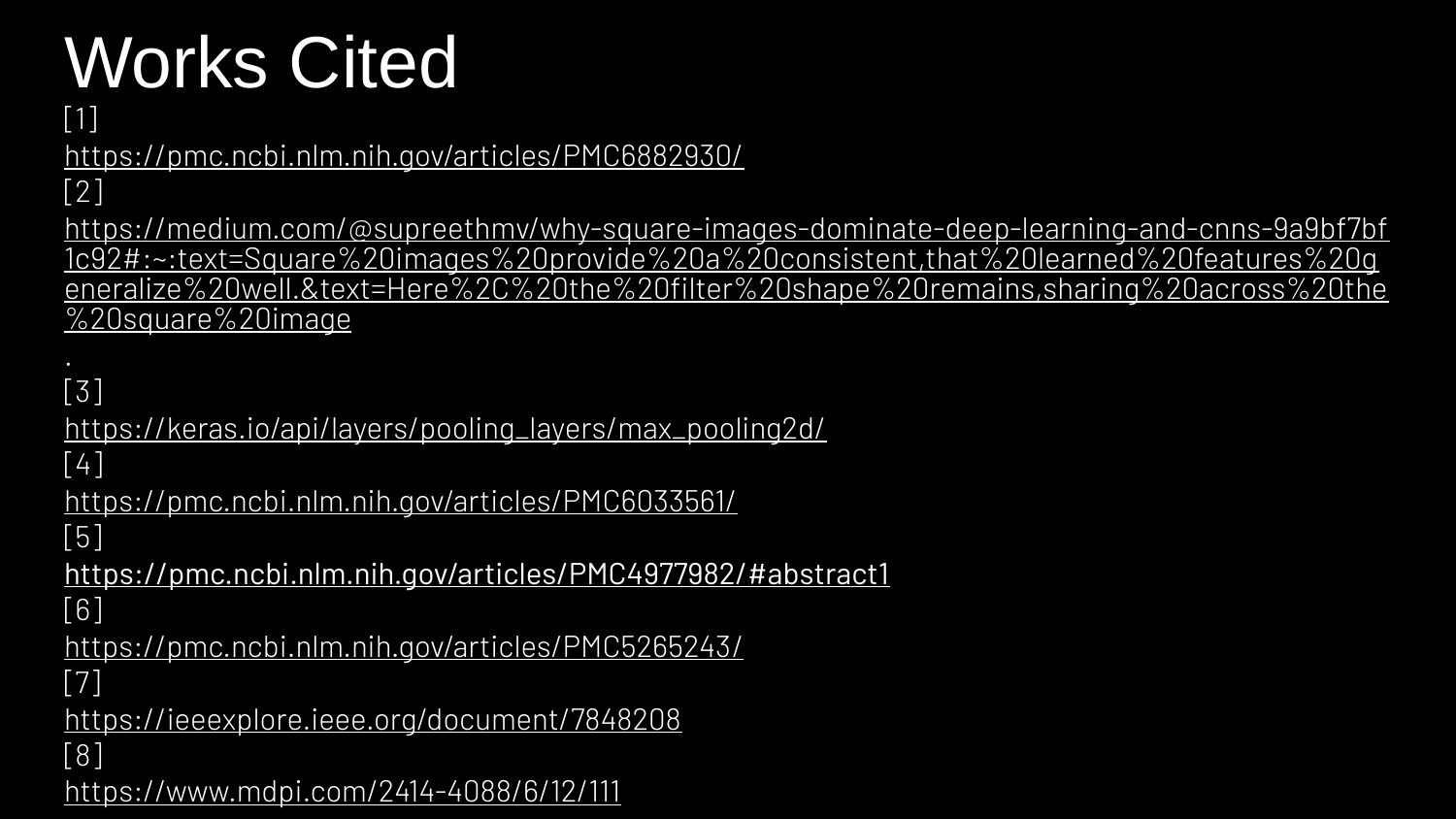

# Works Cited
[1]
https://pmc.ncbi.nlm.nih.gov/articles/PMC6882930/
[2] https://medium.com/@supreethmv/why-square-images-dominate-deep-learning-and-cnns-9a9bf7bf1c92#:~:text=Square%20images%20provide%20a%20consistent,that%20learned%20features%20generalize%20well.&text=Here%2C%20the%20filter%20shape%20remains,sharing%20across%20the%20square%20image.
[3]
https://keras.io/api/layers/pooling_layers/max_pooling2d/
[4]
https://pmc.ncbi.nlm.nih.gov/articles/PMC6033561/
[5]
https://pmc.ncbi.nlm.nih.gov/articles/PMC4977982/#abstract1
[6]
https://pmc.ncbi.nlm.nih.gov/articles/PMC5265243/
[7]
https://ieeexplore.ieee.org/document/7848208
[8]
https://www.mdpi.com/2414-4088/6/12/111